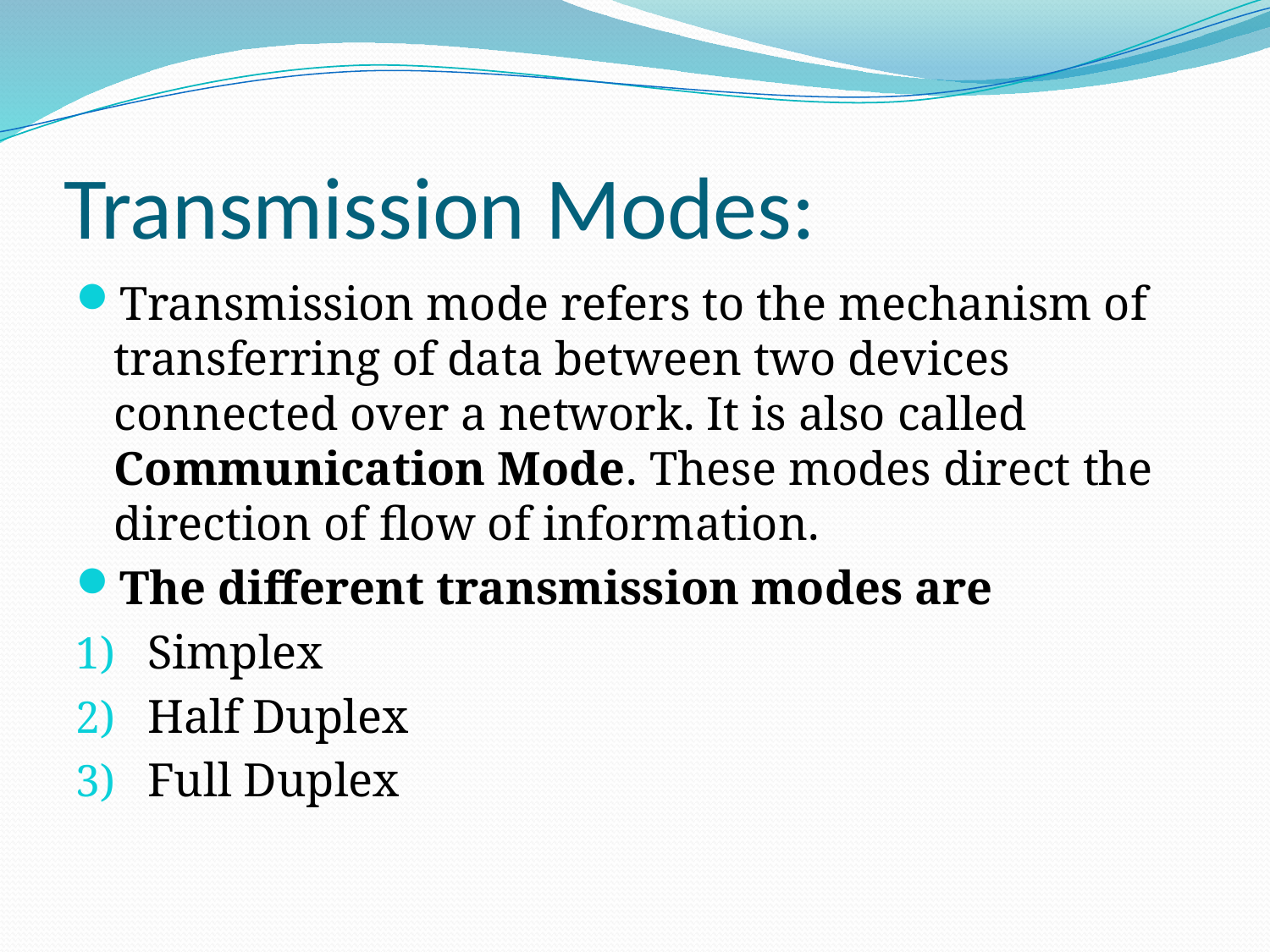

# Transmission Modes:
Transmission mode refers to the mechanism of transferring of data between two devices connected over a network. It is also called Communication Mode. These modes direct the direction of flow of information.
The different transmission modes are
Simplex
Half Duplex
Full Duplex